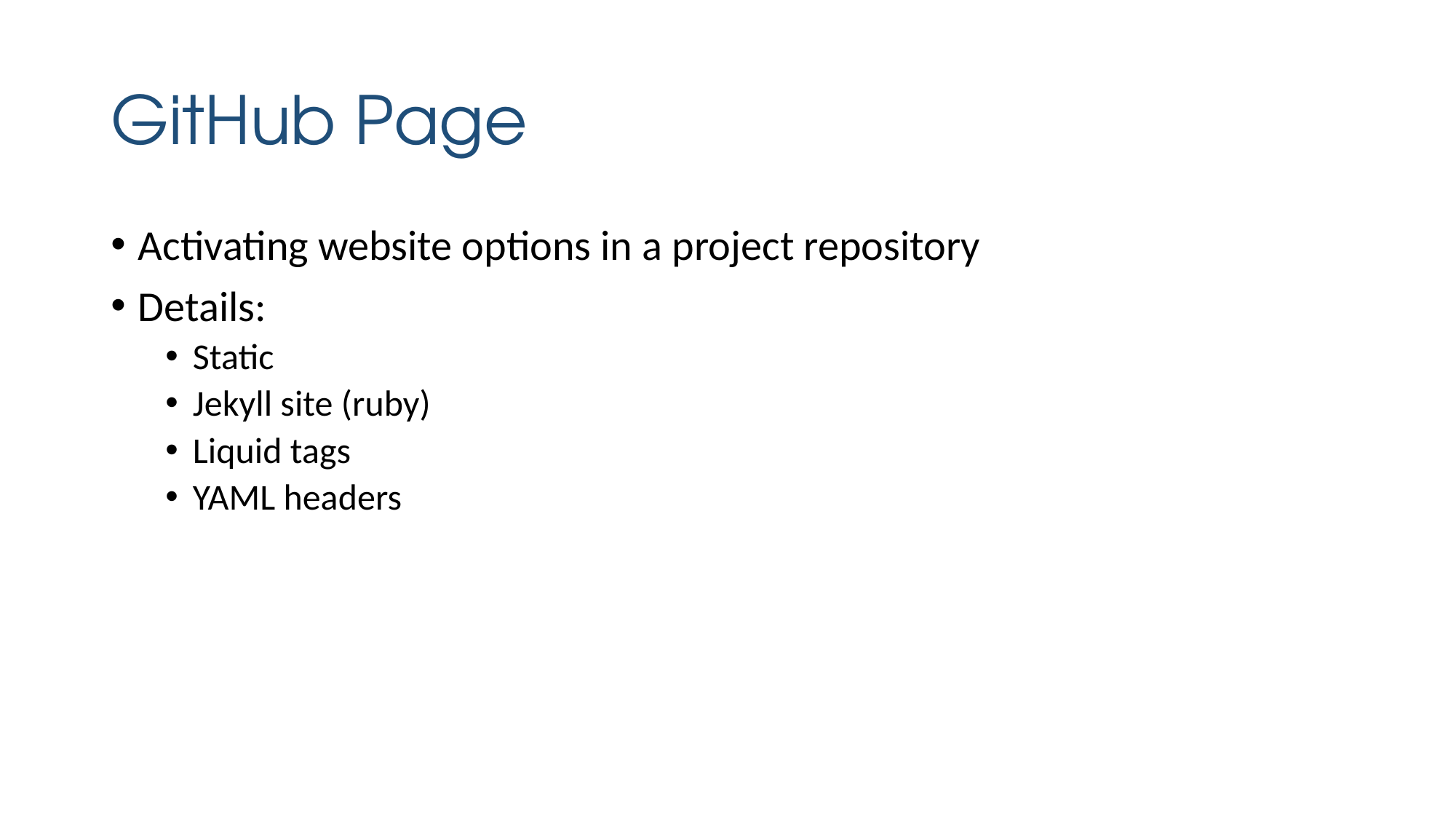

# GitHub Page
Activating website options in a project repository
Details:
Static
Jekyll site (ruby)
Liquid tags
YAML headers